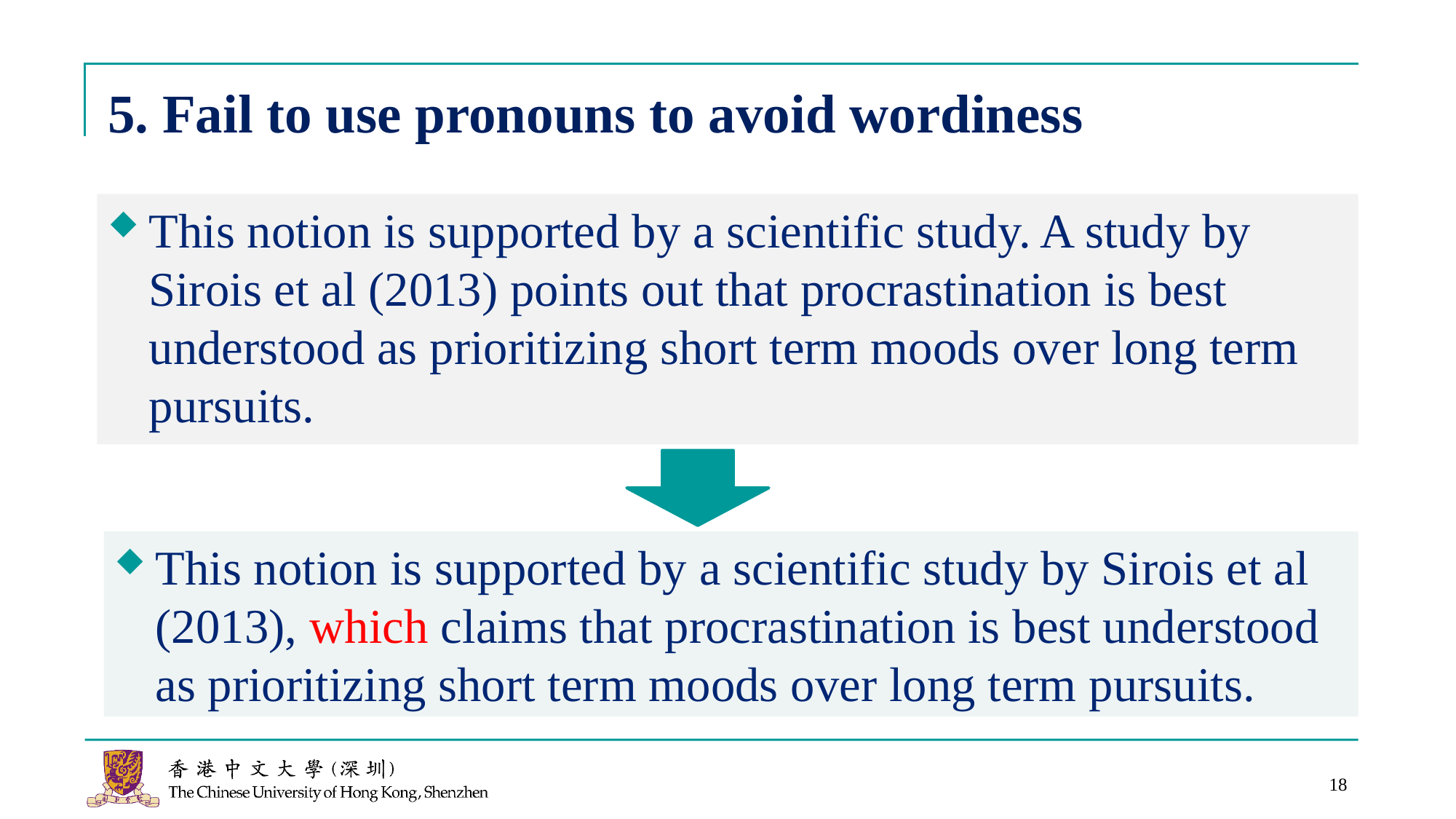

# 5. Fail to use pronouns to avoid wordiness
This notion is supported by a scientific study. A study by Sirois et al (2013) points out that procrastination is best understood as prioritizing short term moods over long term pursuits.

This notion is supported by a scientific study by Sirois et al (2013), which claims that procrastination is best understood as prioritizing short term moods over long term pursuits.
18